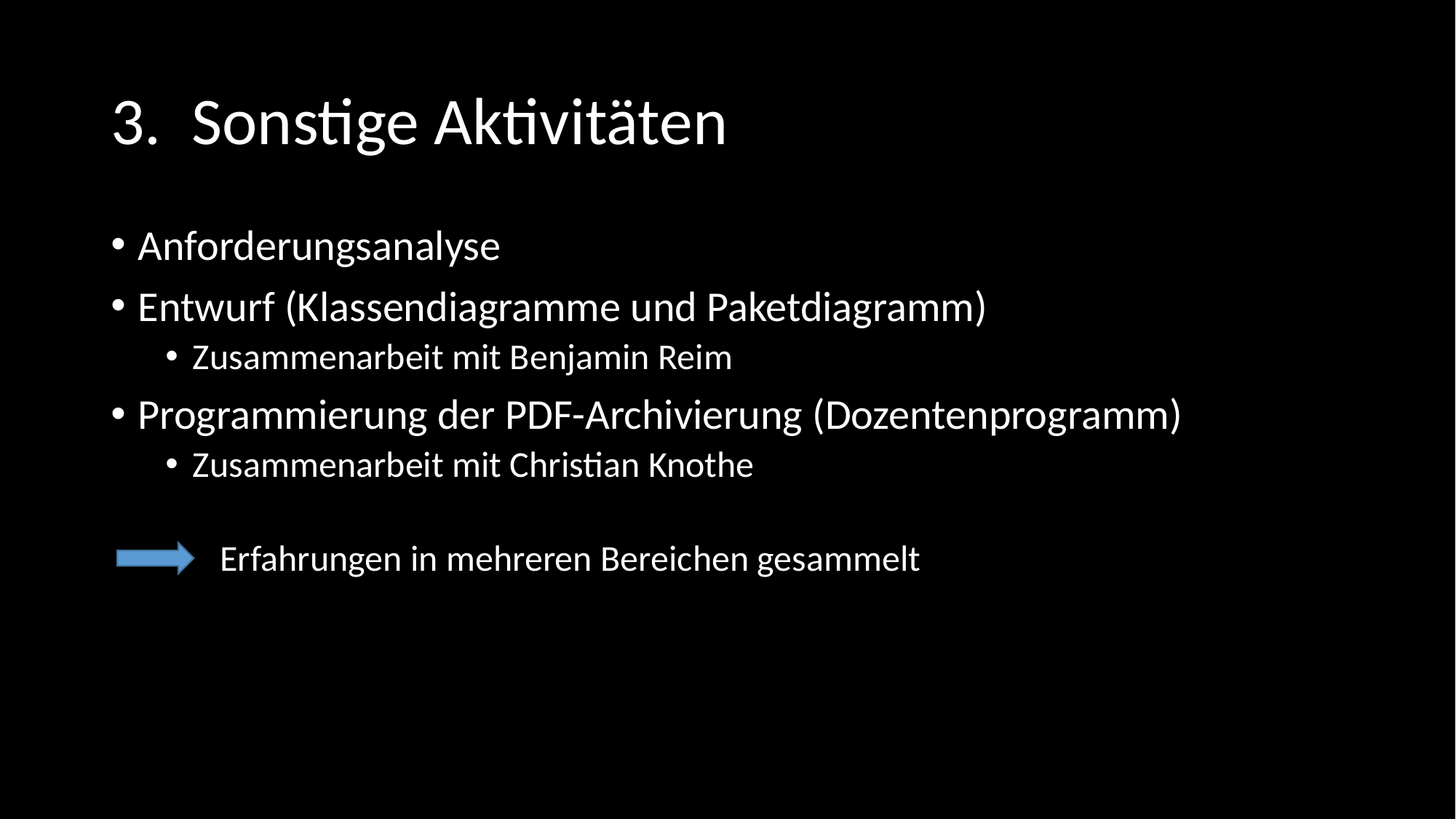

# 3.  Sonstige Aktivitäten
Anforderungsanalyse
Entwurf (Klassendiagramme und Paketdiagramm)
Zusammenarbeit mit Benjamin Reim
Programmierung der PDF-Archivierung (Dozentenprogramm)
Zusammenarbeit mit Christian Knothe

	Erfahrungen in mehreren Bereichen gesammelt